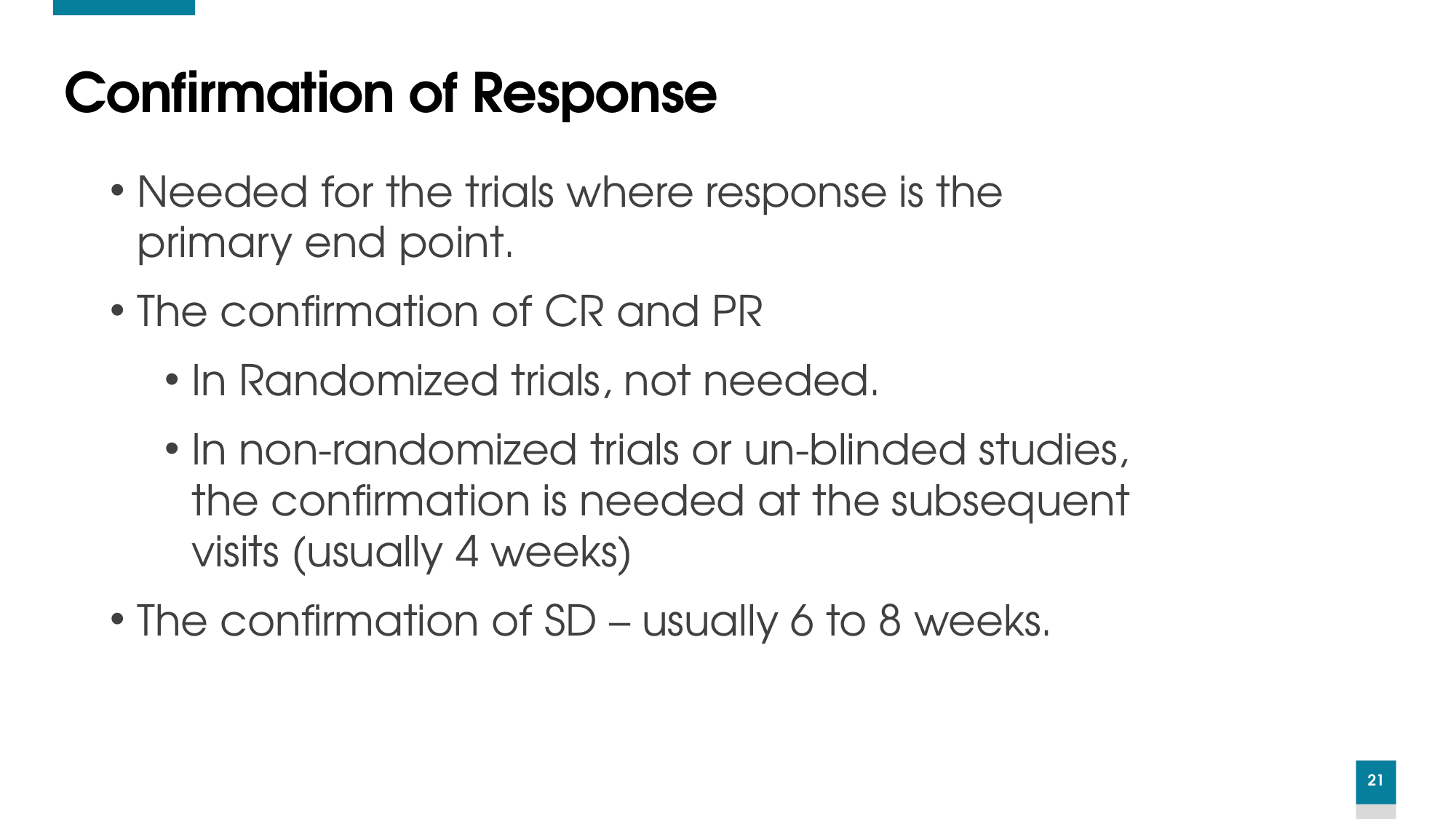

# Confirmation of Response
Needed for the trials where response is the primary end point.
The confirmation of CR and PR
In Randomized trials, not needed.
In non-randomized trials or un-blinded studies, the confirmation is needed at the subsequent visits (usually 4 weeks)
The confirmation of SD – usually 6 to 8 weeks.